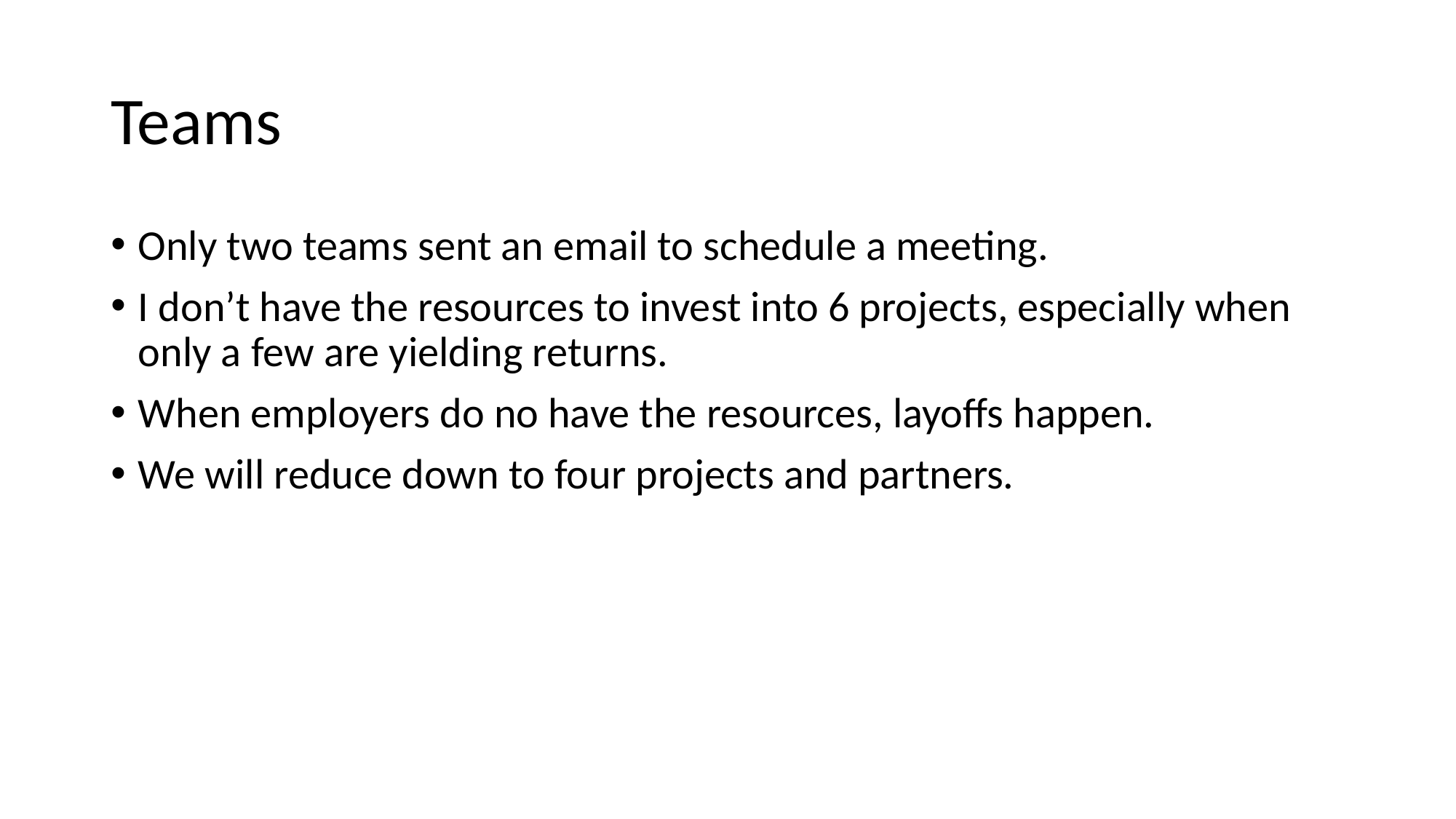

# Teams
Only two teams sent an email to schedule a meeting.
I don’t have the resources to invest into 6 projects, especially when only a few are yielding returns.
When employers do no have the resources, layoffs happen.
We will reduce down to four projects and partners.